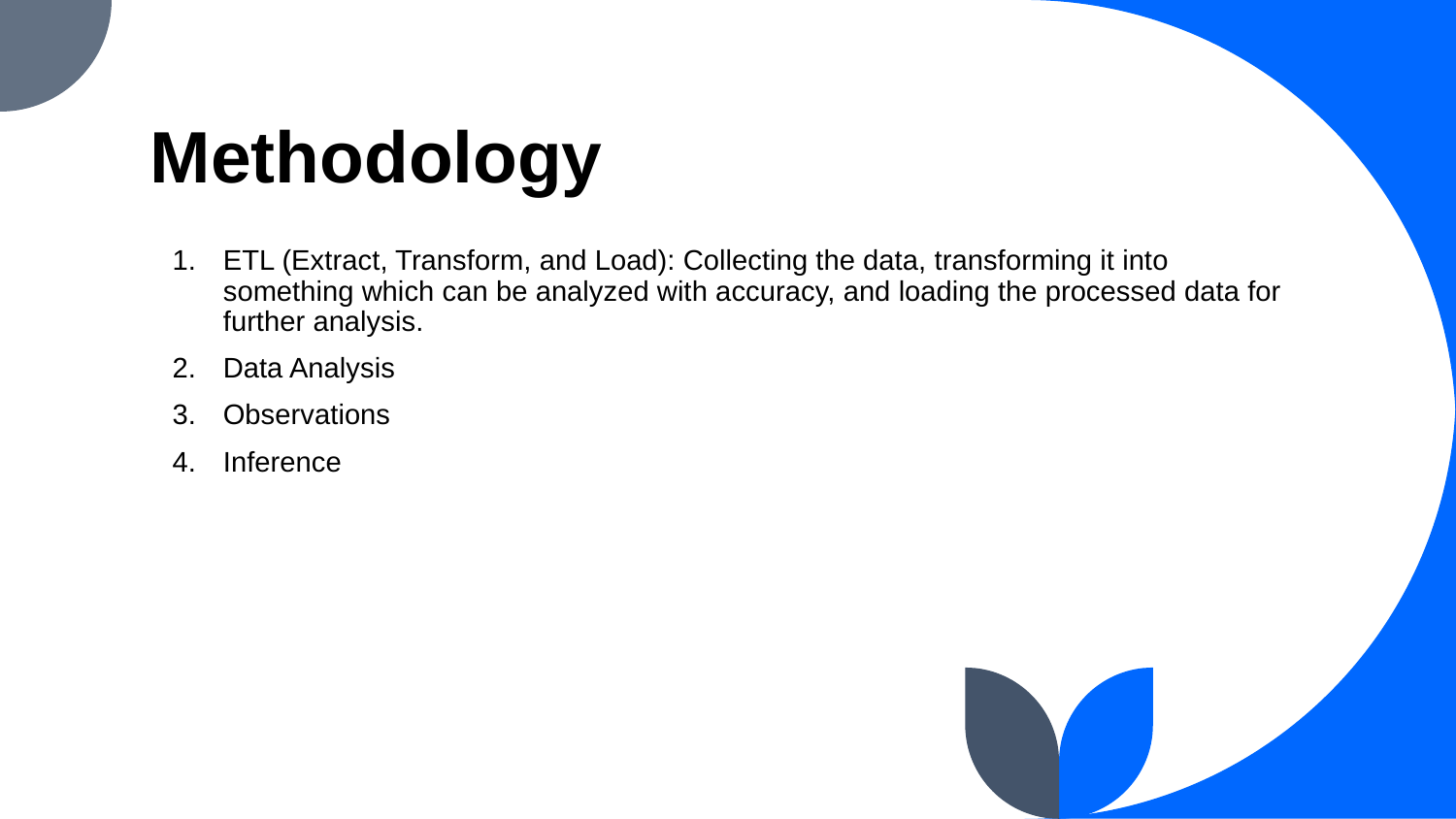

# Methodology
ETL (Extract, Transform, and Load): Collecting the data, transforming it into something which can be analyzed with accuracy, and loading the processed data for further analysis.
Data Analysis
Observations
Inference